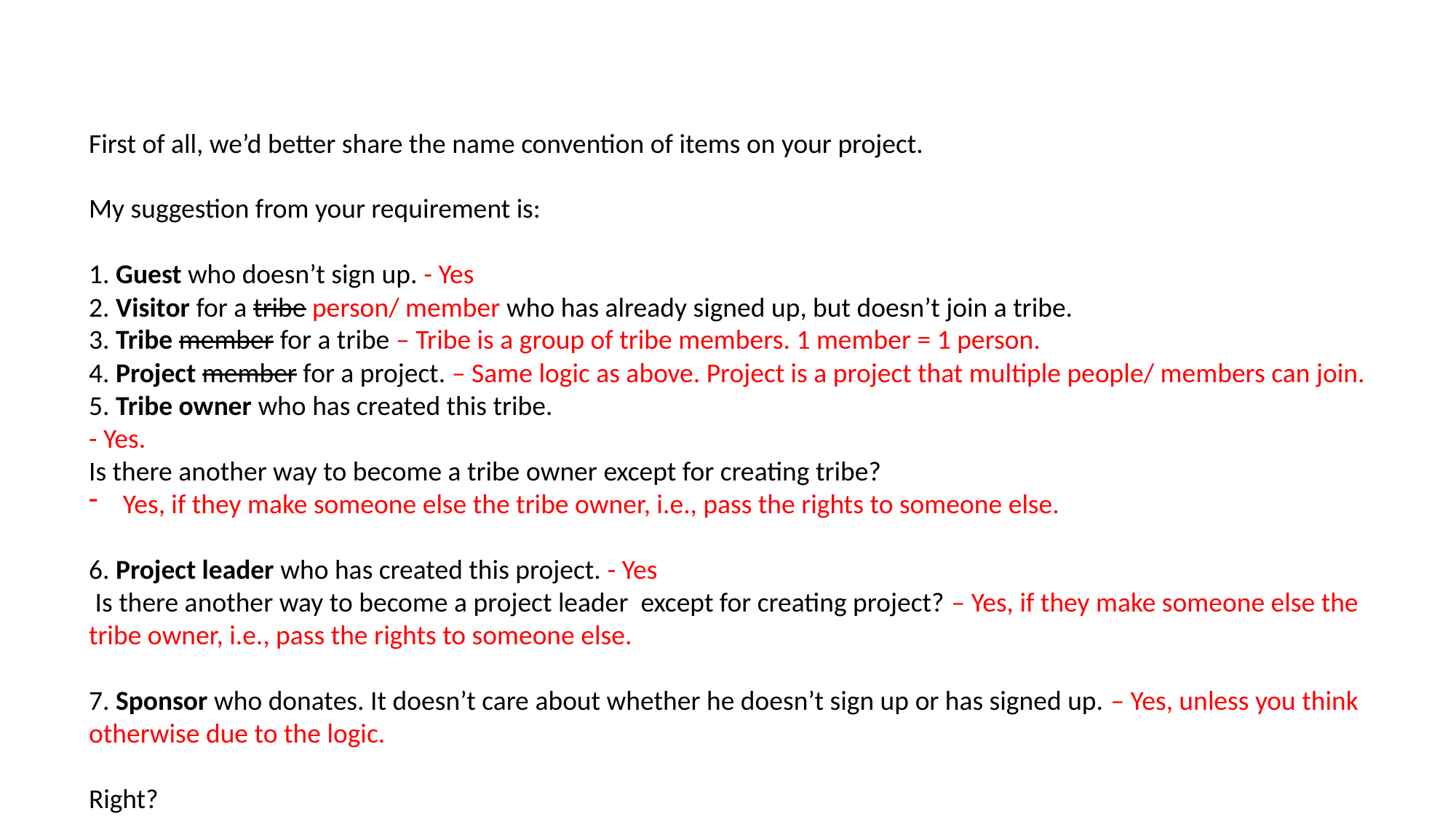

First of all, we’d better share the name convention of items on your project.

My suggestion from your requirement is:

1. Guest who doesn’t sign up. - Yes
2. Visitor for a tribe person/ member who has already signed up, but doesn’t join a tribe.
3. Tribe member for a tribe – Tribe is a group of tribe members. 1 member = 1 person.
4. Project member for a project. – Same logic as above. Project is a project that multiple people/ members can join.
5. Tribe owner who has created this tribe.
- Yes.
Is there another way to become a tribe owner except for creating tribe?
Yes, if they make someone else the tribe owner, i.e., pass the rights to someone else.
6. Project leader who has created this project. - Yes
 Is there another way to become a project leader  except for creating project? – Yes, if they make someone else the tribe owner, i.e., pass the rights to someone else.

7. Sponsor who donates. It doesn’t care about whether he doesn’t sign up or has signed up. – Yes, unless you think otherwise due to the logic.

Right?